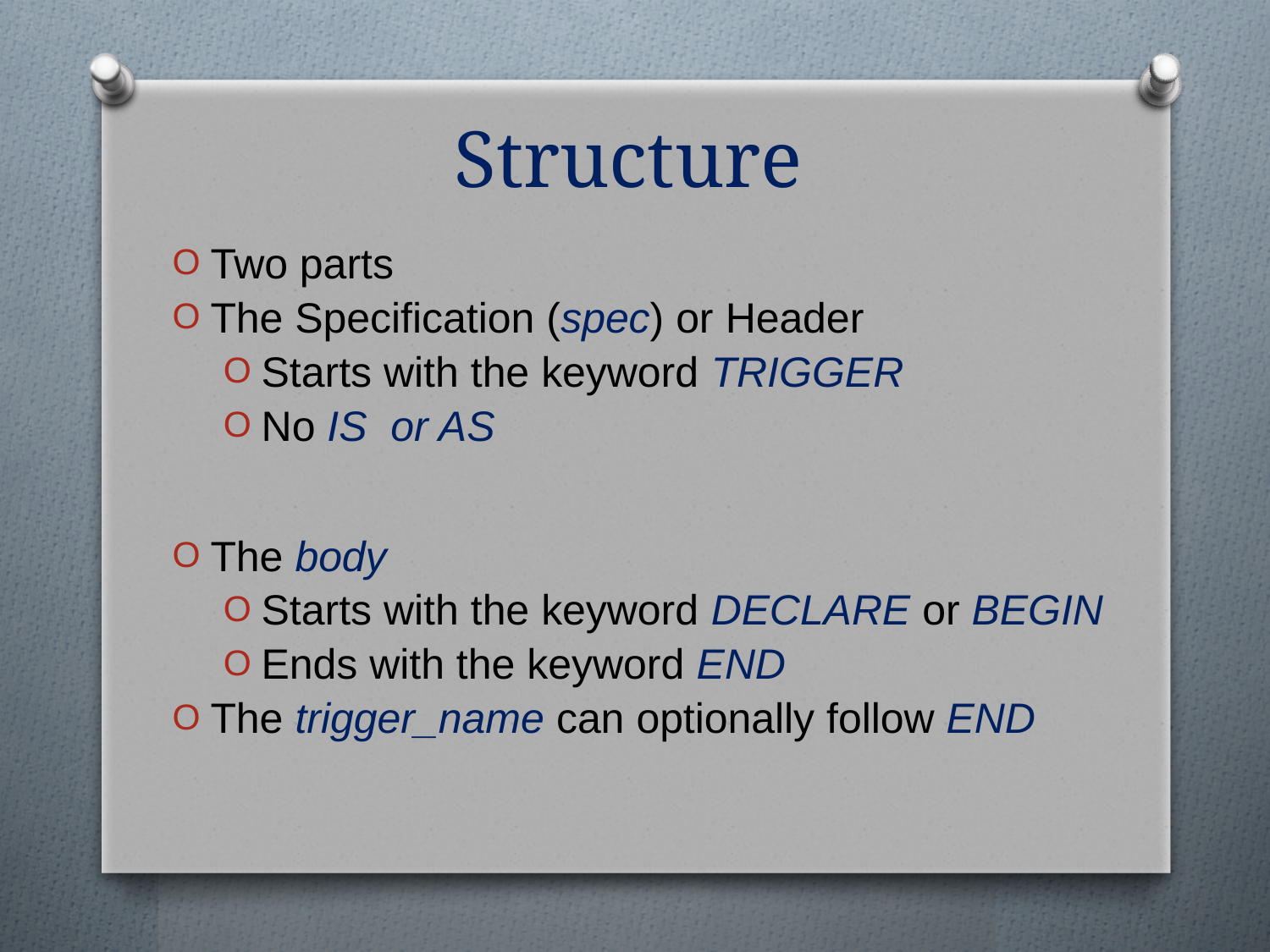

# Structure
Two parts
The Specification (spec) or Header
Starts with the keyword TRIGGER
No IS  or AS

The body
Starts with the keyword declare or begin
Ends with the keyword END
The trigger_name can optionally follow END